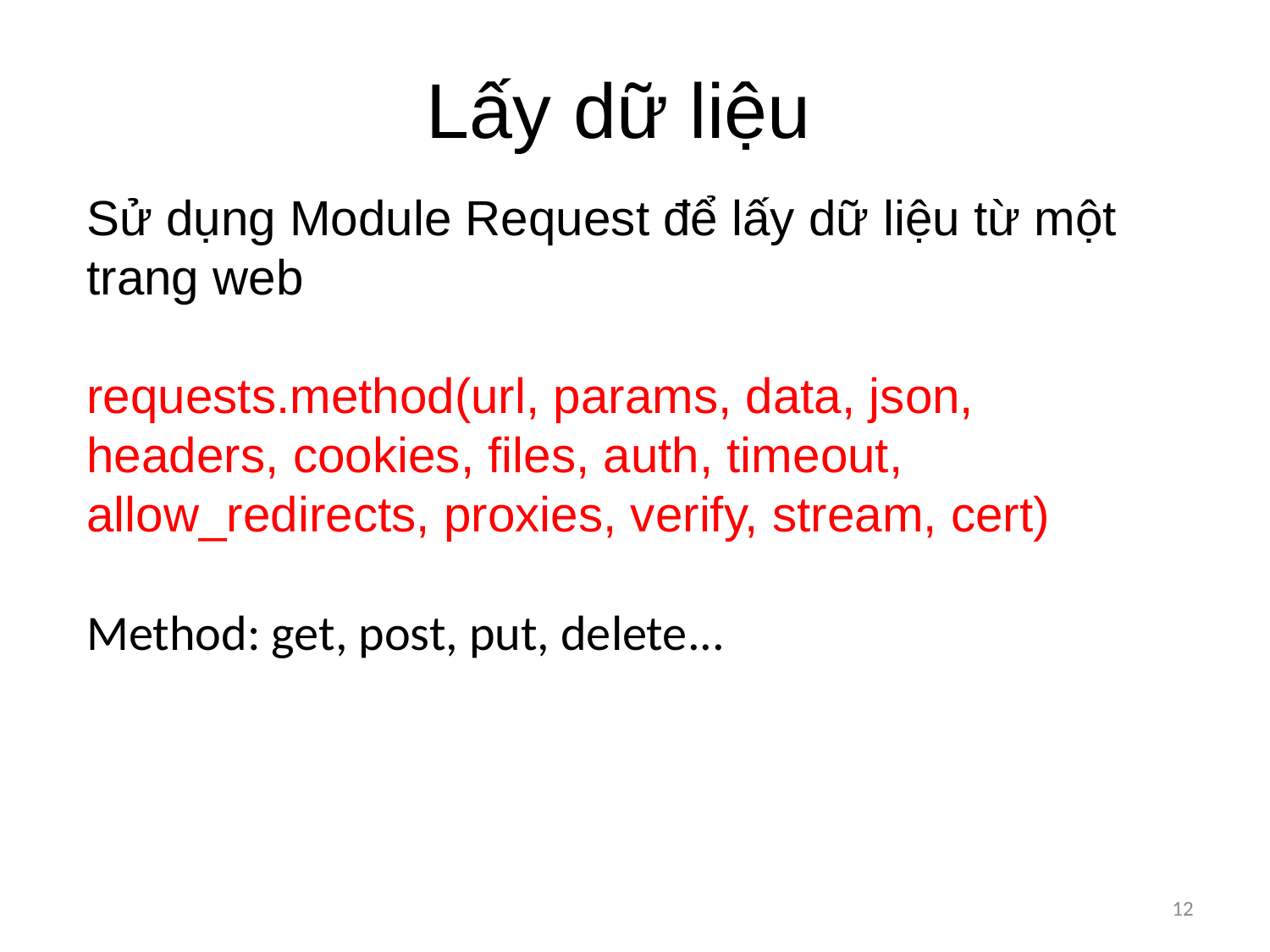

Lấy dữ liệu
Sử dụng Module Request để lấy dữ liệu từ một trang web

requests.method(url, params, data, json, headers, cookies, files, auth, timeout, allow_redirects, proxies, verify, stream, cert)

Method: get, post, put, delete...

12